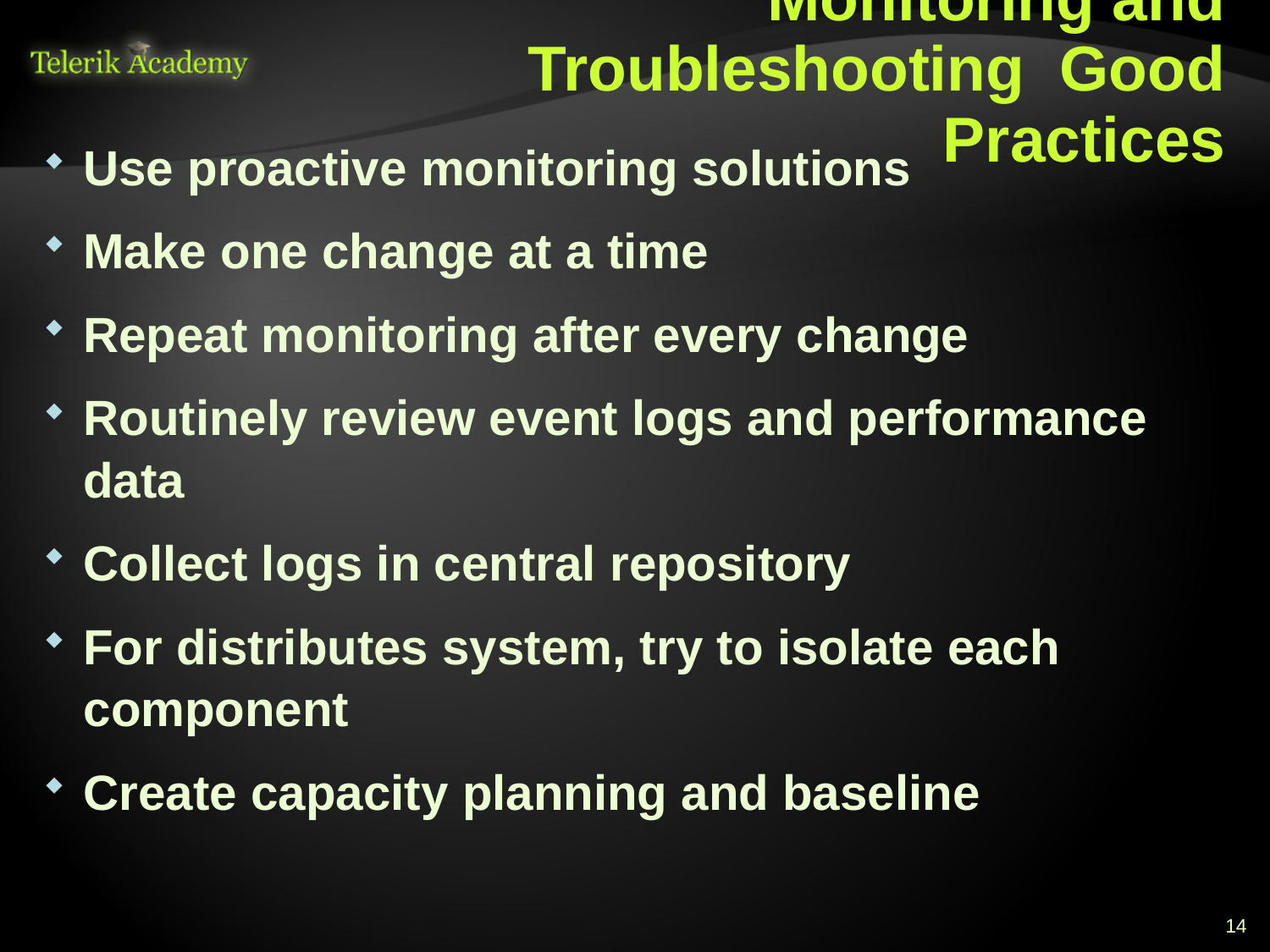

# Monitoring and Troubleshooting  Good Practices
Use proactive monitoring solutions
Make one change at a time
Repeat monitoring after every change
Routinely review event logs and performance data
Collect logs in central repository
For distributes system, try to isolate each component
Create capacity planning and baseline

14